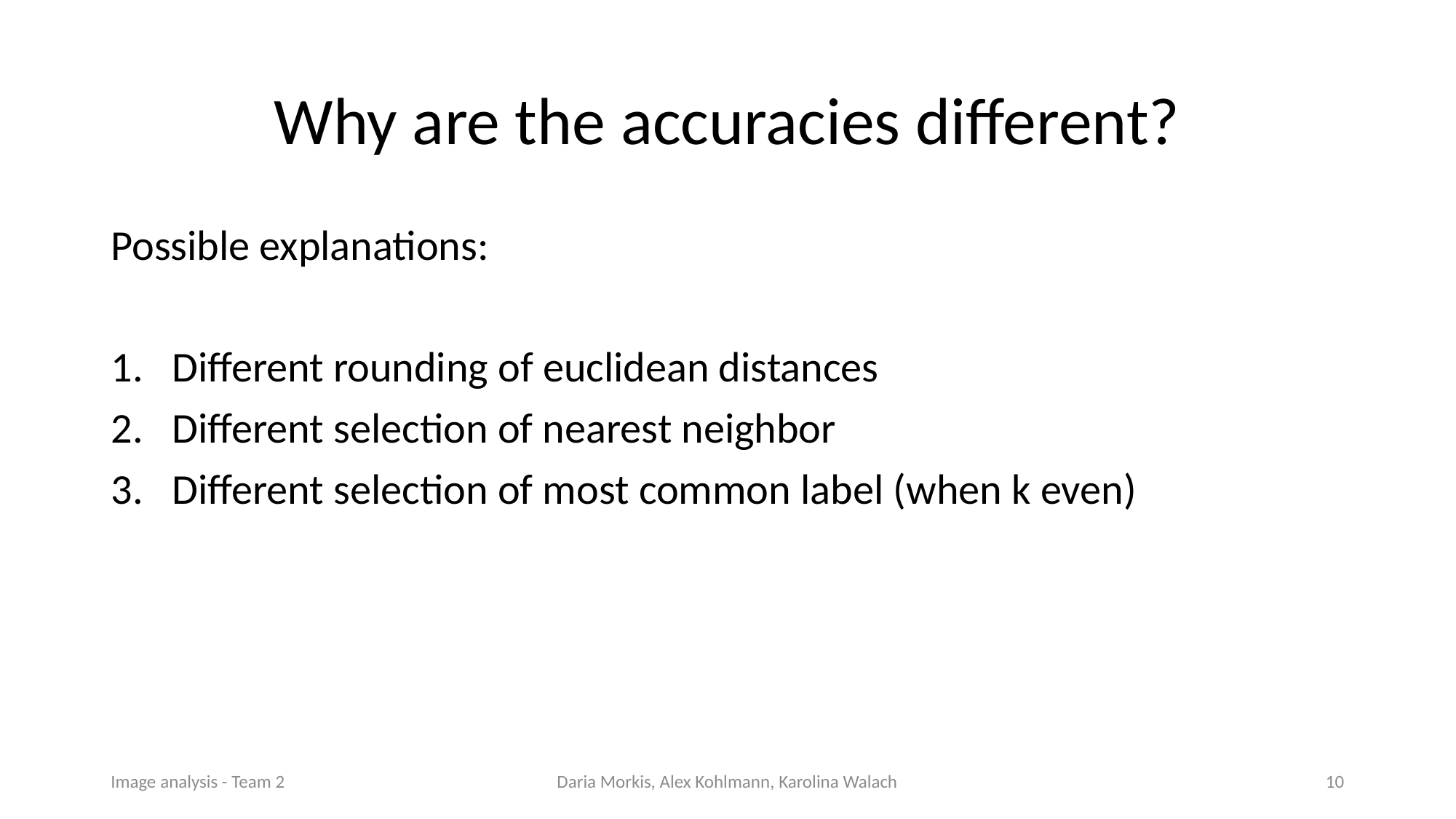

# Why are the accuracies different?
Possible explanations:

Different rounding of euclidean distances
Different selection of nearest neighbor
Different selection of most common label (when k even)
Image analysis - Team 2
Daria Morkis, Alex Kohlmann, Karolina Walach
10